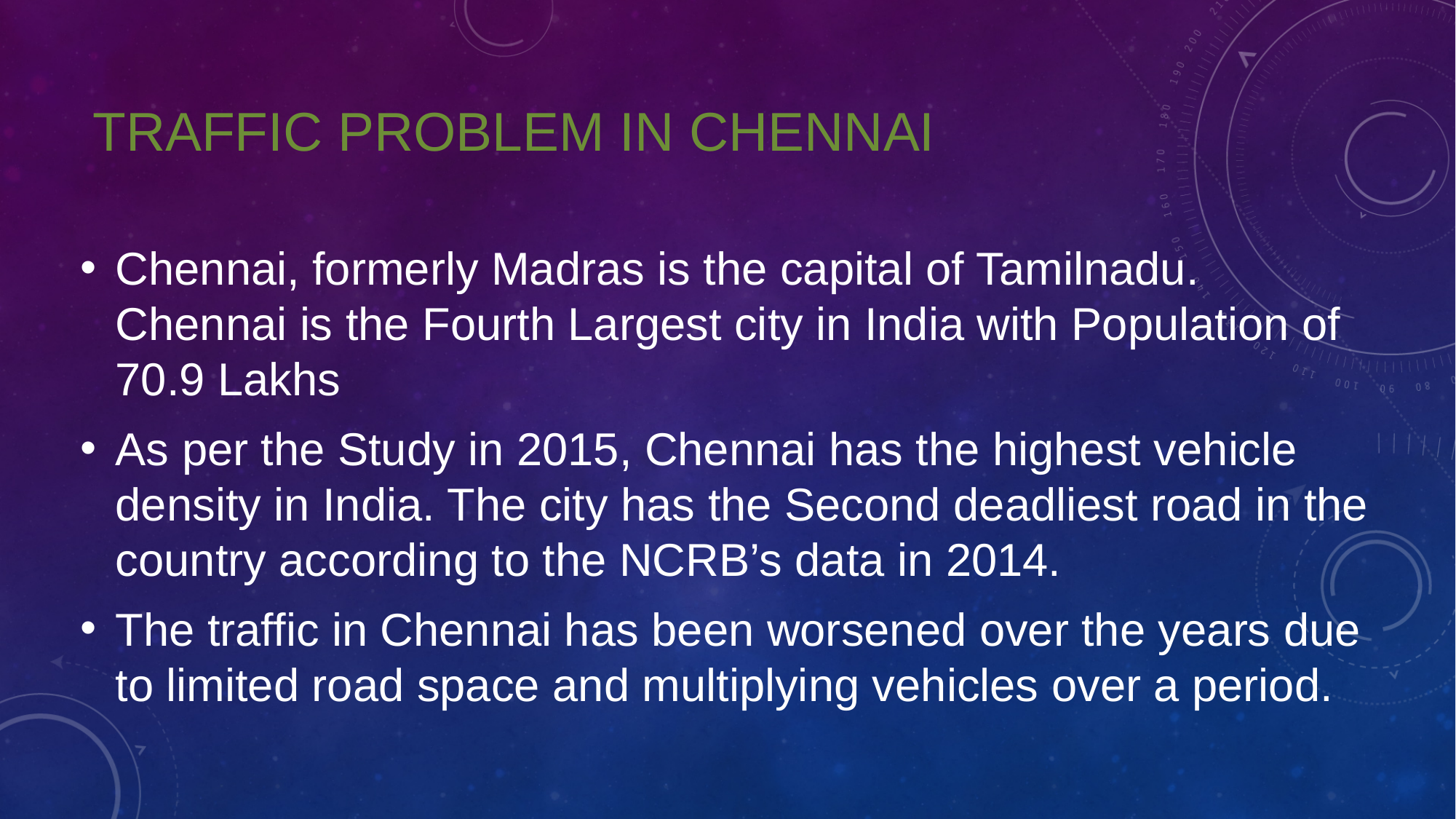

# Traffic problem in chennai
Chennai, formerly Madras is the capital of Tamilnadu. Chennai is the Fourth Largest city in India with Population of 70.9 Lakhs
As per the Study in 2015, Chennai has the highest vehicle density in India. The city has the Second deadliest road in the country according to the NCRB’s data in 2014.
The traffic in Chennai has been worsened over the years due to limited road space and multiplying vehicles over a period.